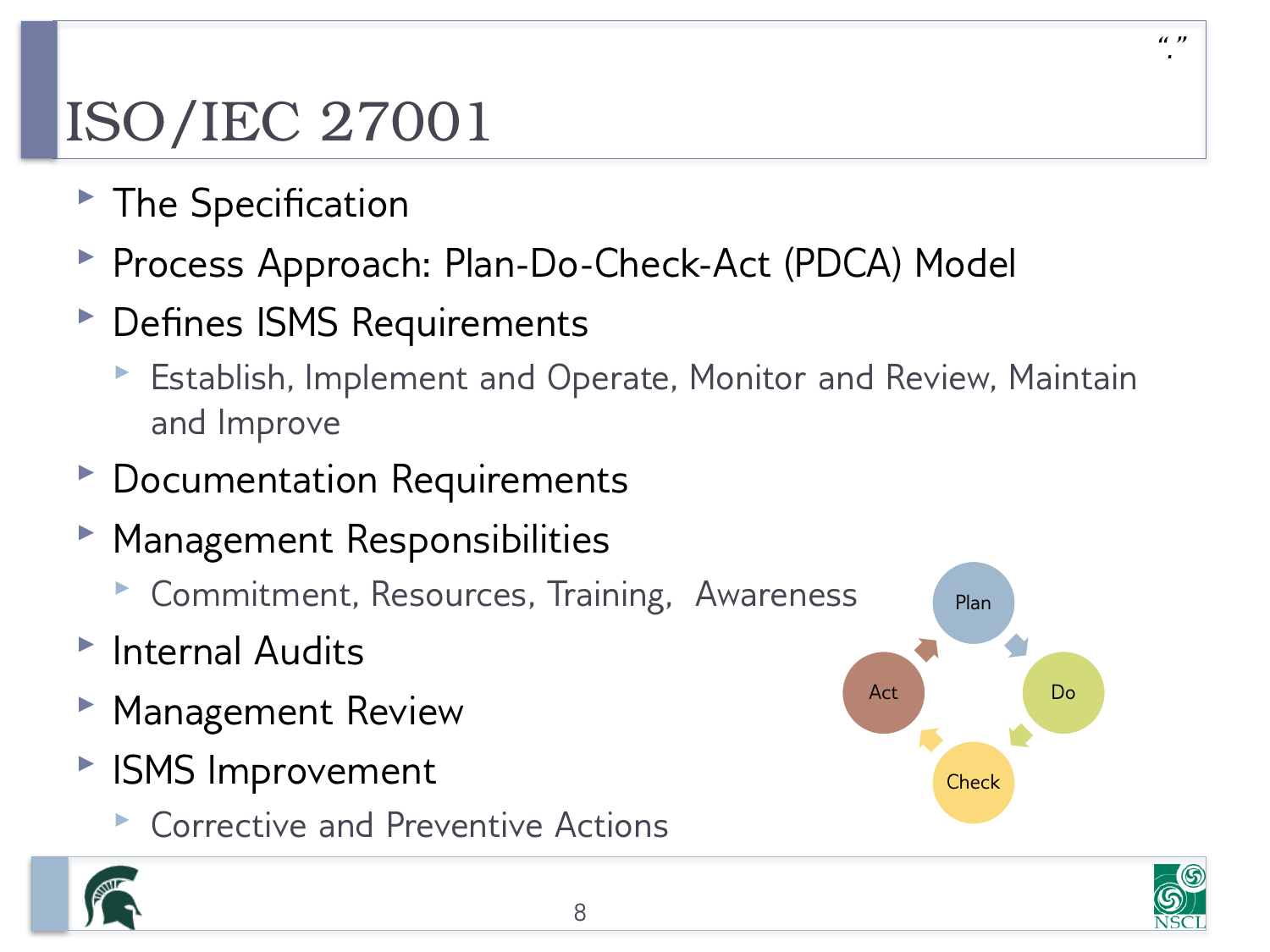

# ISO/IEC 27001
“.”
The Specification
Process Approach: Plan-Do-Check-Act (PDCA) Model
Defines ISMS Requirements
Establish, Implement and Operate, Monitor and Review, Maintain and Improve
Documentation Requirements
Management Responsibilities
Commitment, Resources, Training,  Awareness
Internal Audits
Management Review
ISMS Improvement
Corrective and Preventive Actions
Plan

Do

Check

Act

8